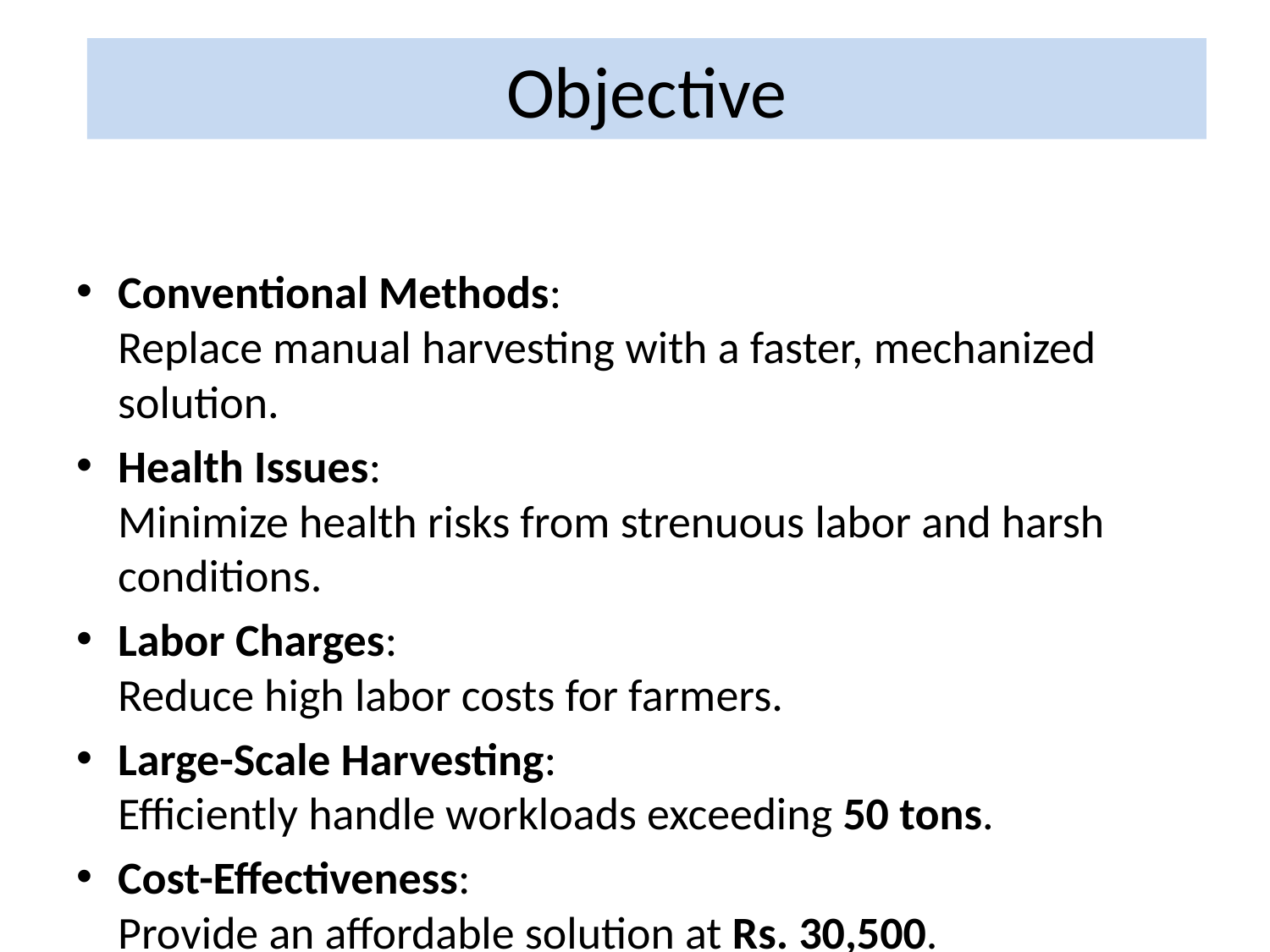

# Objective

Conventional Methods:
Replace manual harvesting with a faster, mechanized solution.
Health Issues:
Minimize health risks from strenuous labor and harsh conditions.
Labor Charges:
Reduce high labor costs for farmers.
Large-Scale Harvesting:
Efficiently handle workloads exceeding 50 tons.
Cost-Effectiveness:
Provide an affordable solution at Rs. 30,500.